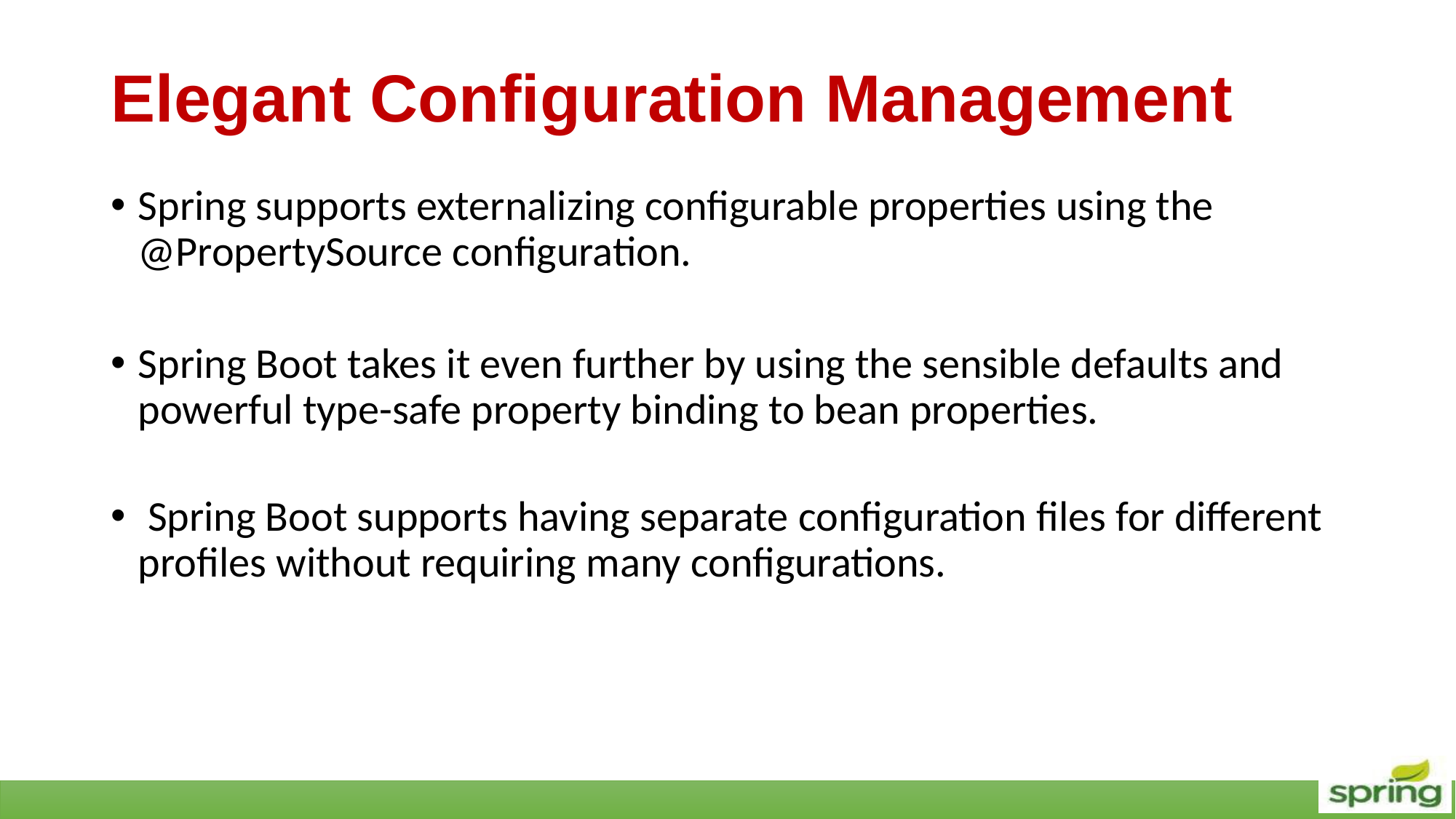

# Elegant Configuration Management
Spring supports externalizing configurable properties using the @PropertySource configuration.
Spring Boot takes it even further by using the sensible defaults and powerful type-safe property binding to bean properties.
 Spring Boot supports having separate configuration files for different profiles without requiring many configurations.